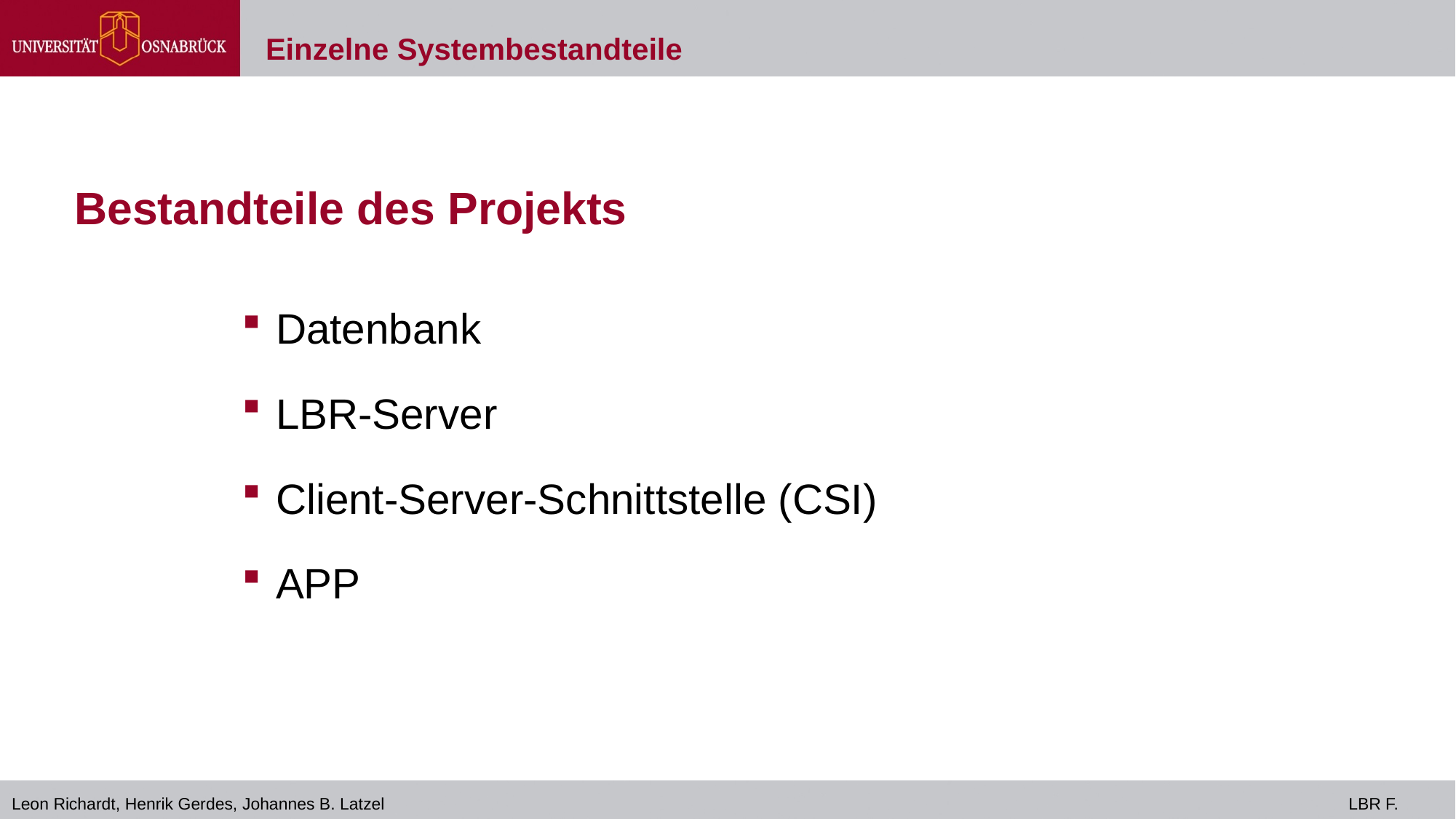

Einzelne Systembestandteile
# Bestandteile des Projekts
Datenbank
LBR-Server
Client-Server-Schnittstelle (CSI)
APP